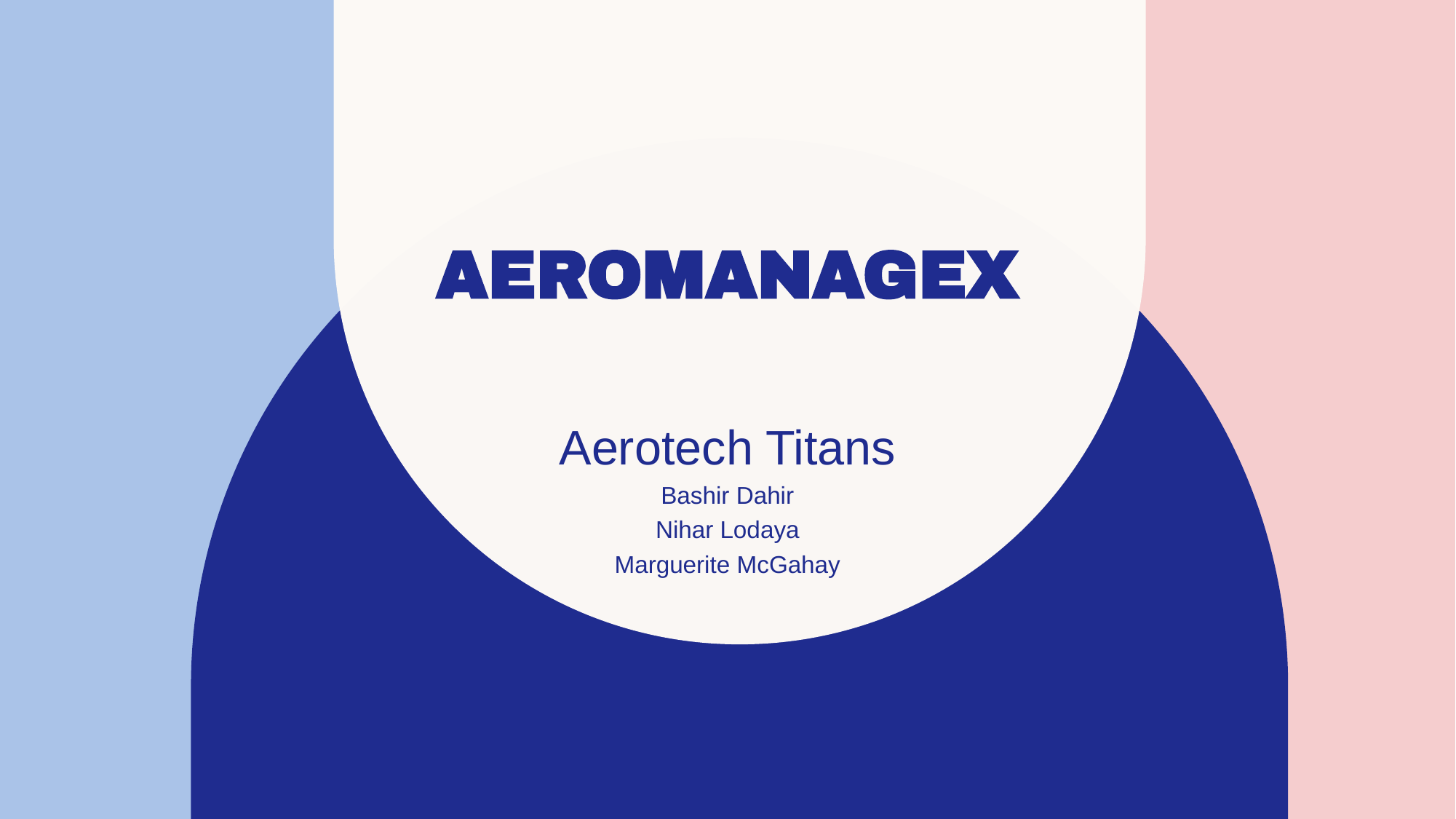

# AeroManageX
Aerotech Titans
Bashir Dahir
Nihar Lodaya
Marguerite McGahay